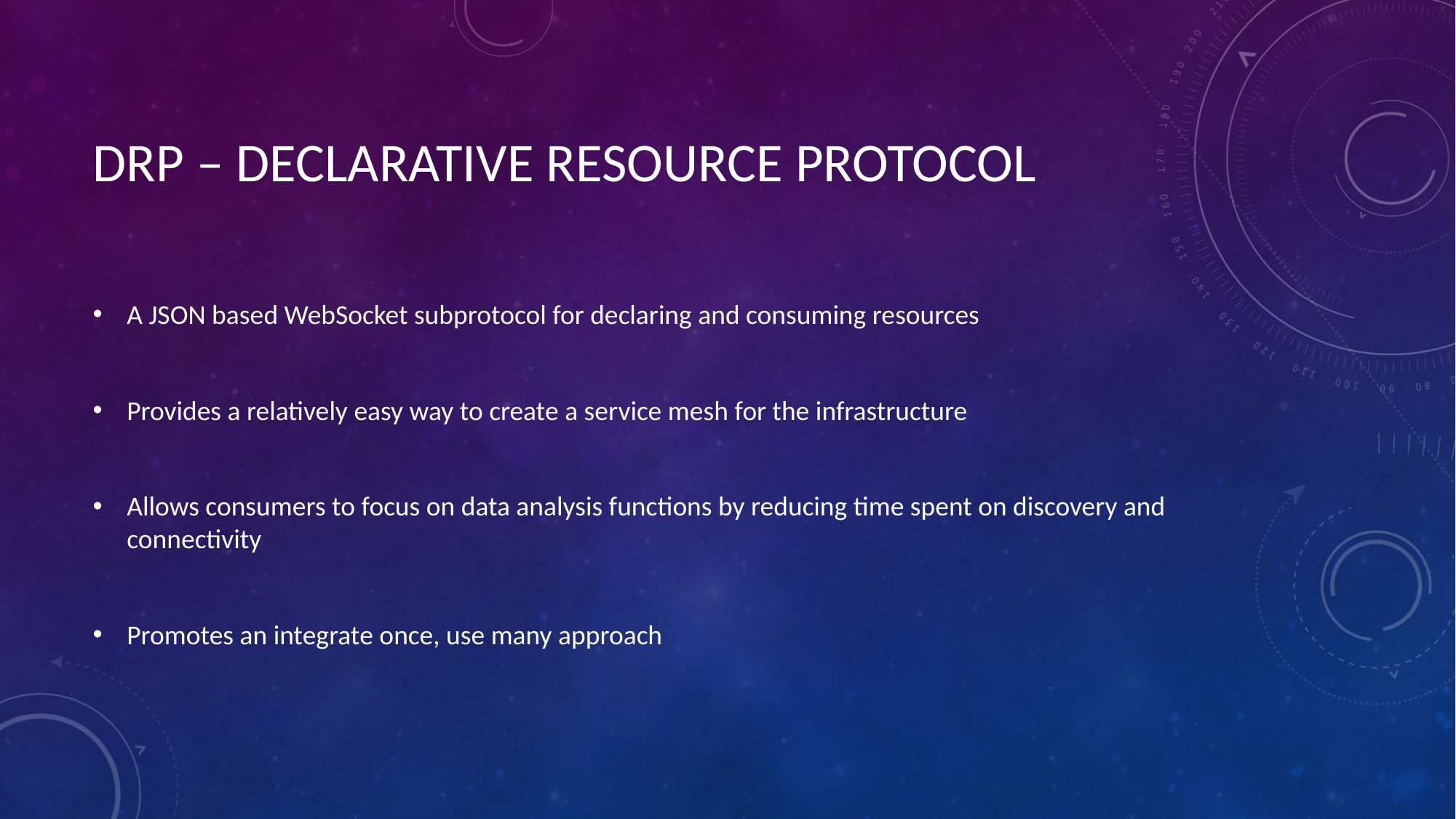

# DRP – Declarative Resource Protocol
A JSON based WebSocket subprotocol for declaring and consuming resources

Provides a relatively easy way to create a service mesh for the infrastructure

Allows consumers to focus on data analysis functions by reducing time spent on discovery and connectivity

Promotes an integrate once, use many approach